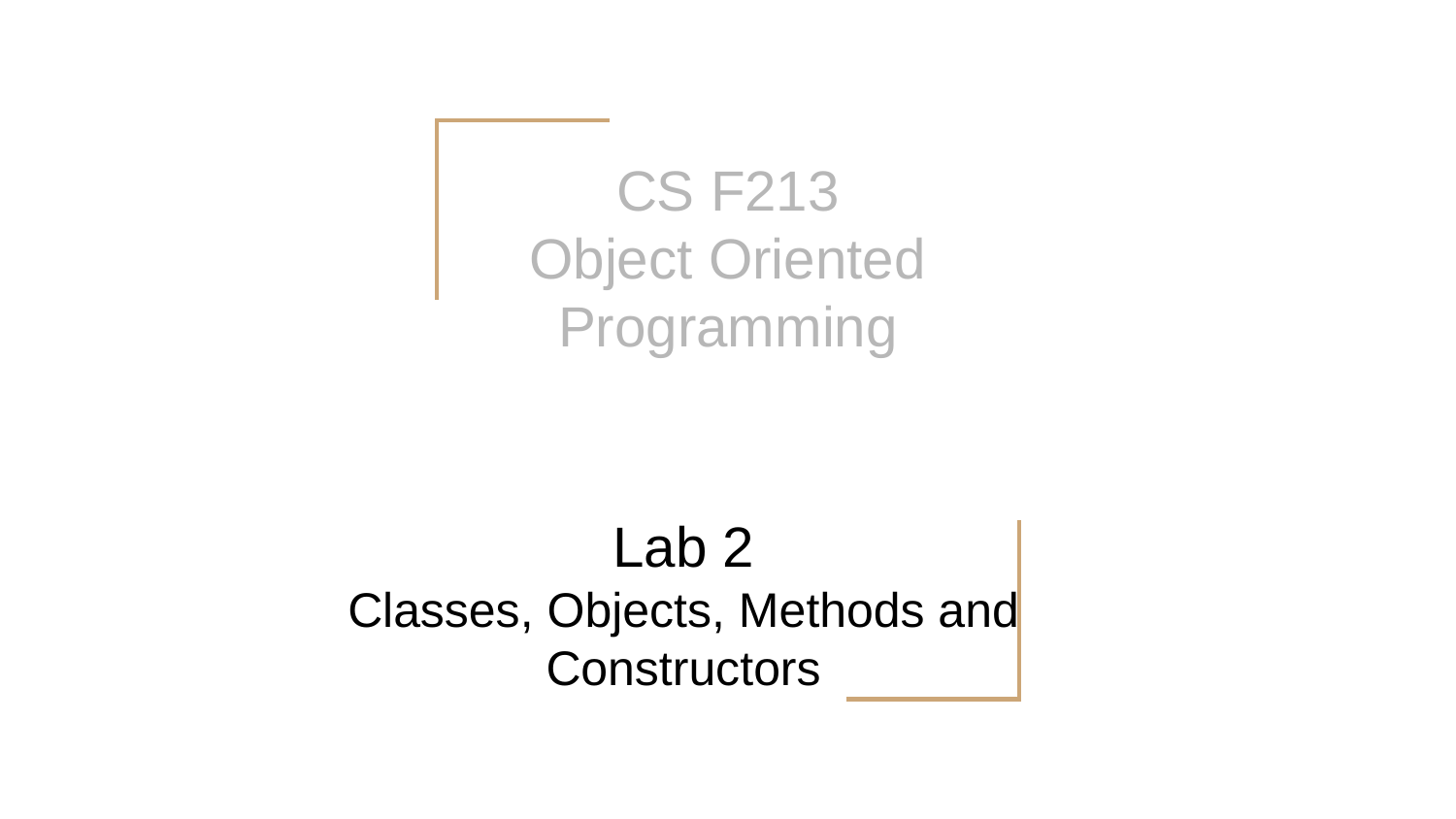

# CS F213
Object Oriented Programming

Lab 2
Classes, Objects, Methods and Constructors